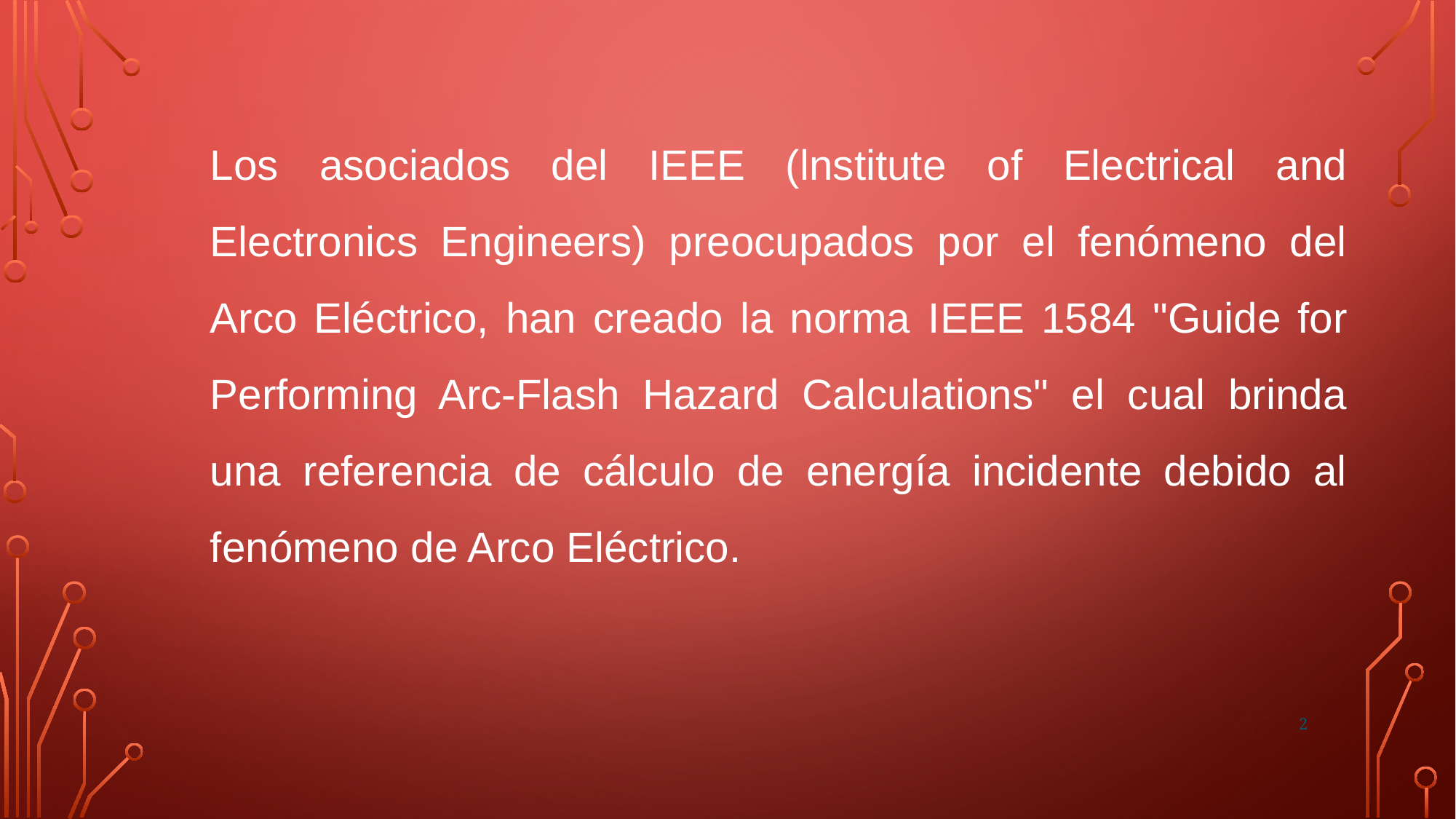

Los asociados del IEEE (lnstitute of Electrical and Electronics Engineers) preocupados por el fenómeno del Arco Eléctrico, han creado la norma IEEE 1584 "Guide for Performing Arc-Flash Hazard Calculations" el cual brinda una referencia de cálculo de energía incidente debido al fenómeno de Arco Eléctrico.
2